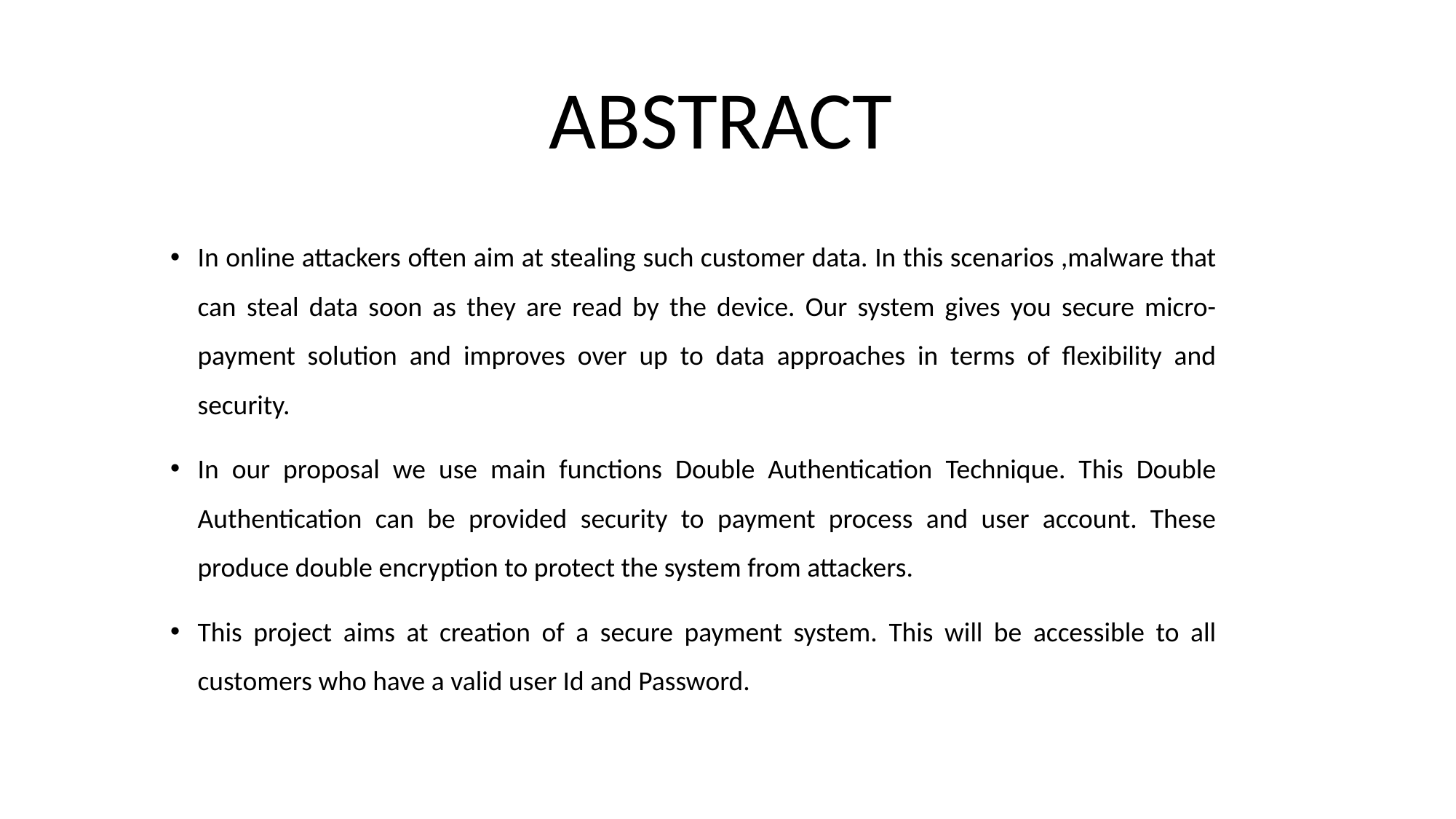

# ABSTRACT
In online attackers often aim at stealing such customer data. In this scenarios ,malware that can steal data soon as they are read by the device. Our system gives you secure micro-payment solution and improves over up to data approaches in terms of flexibility and security.
In our proposal we use main functions Double Authentication Technique. This Double Authentication can be provided security to payment process and user account. These produce double encryption to protect the system from attackers.
This project aims at creation of a secure payment system. This will be accessible to all customers who have a valid user Id and Password.